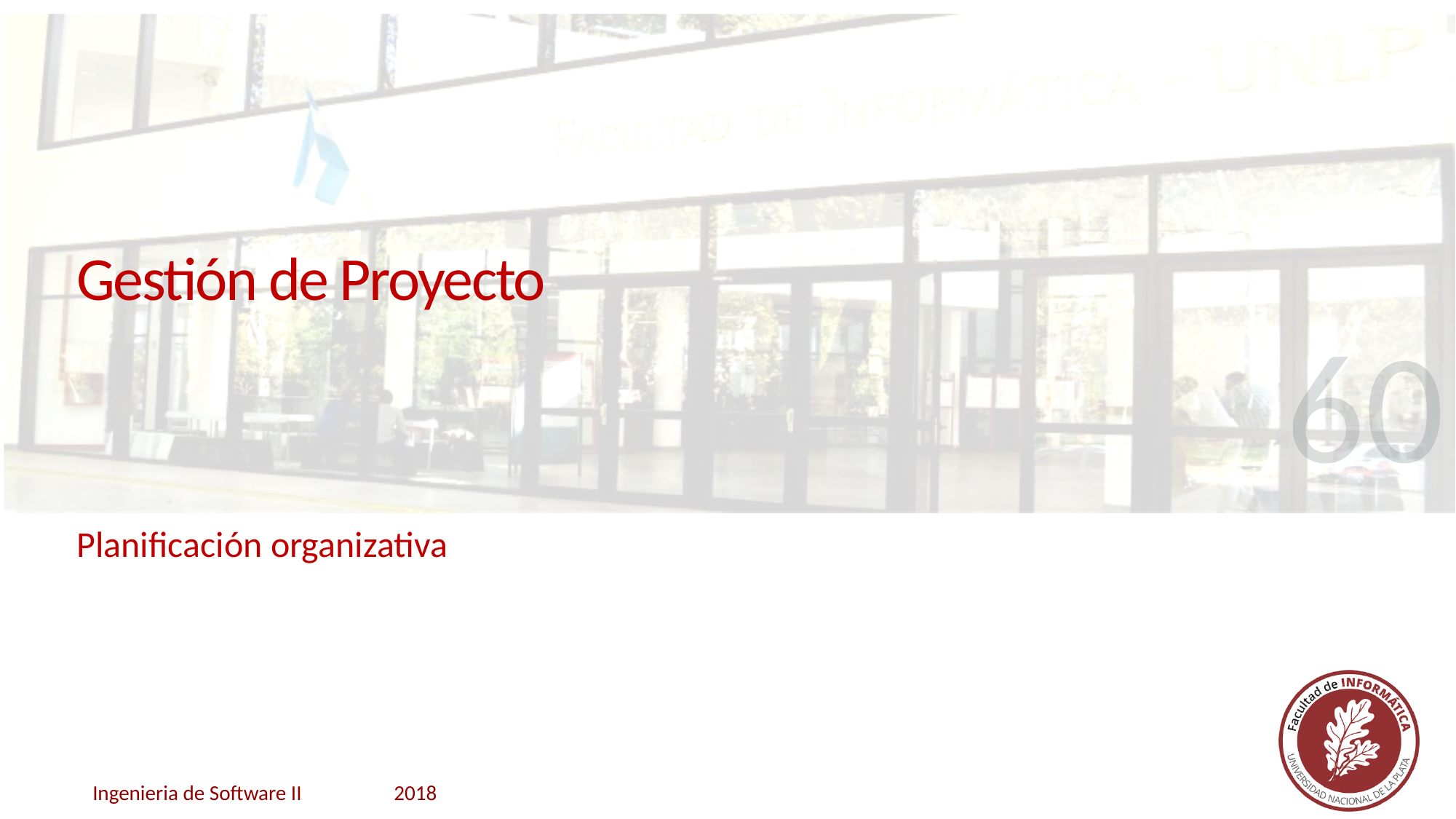

# Gestión de Proyecto
60
Planificación organizativa
Gestión de Proyecto -  Planificación Organizativa
Ingenieria de Software II
2018